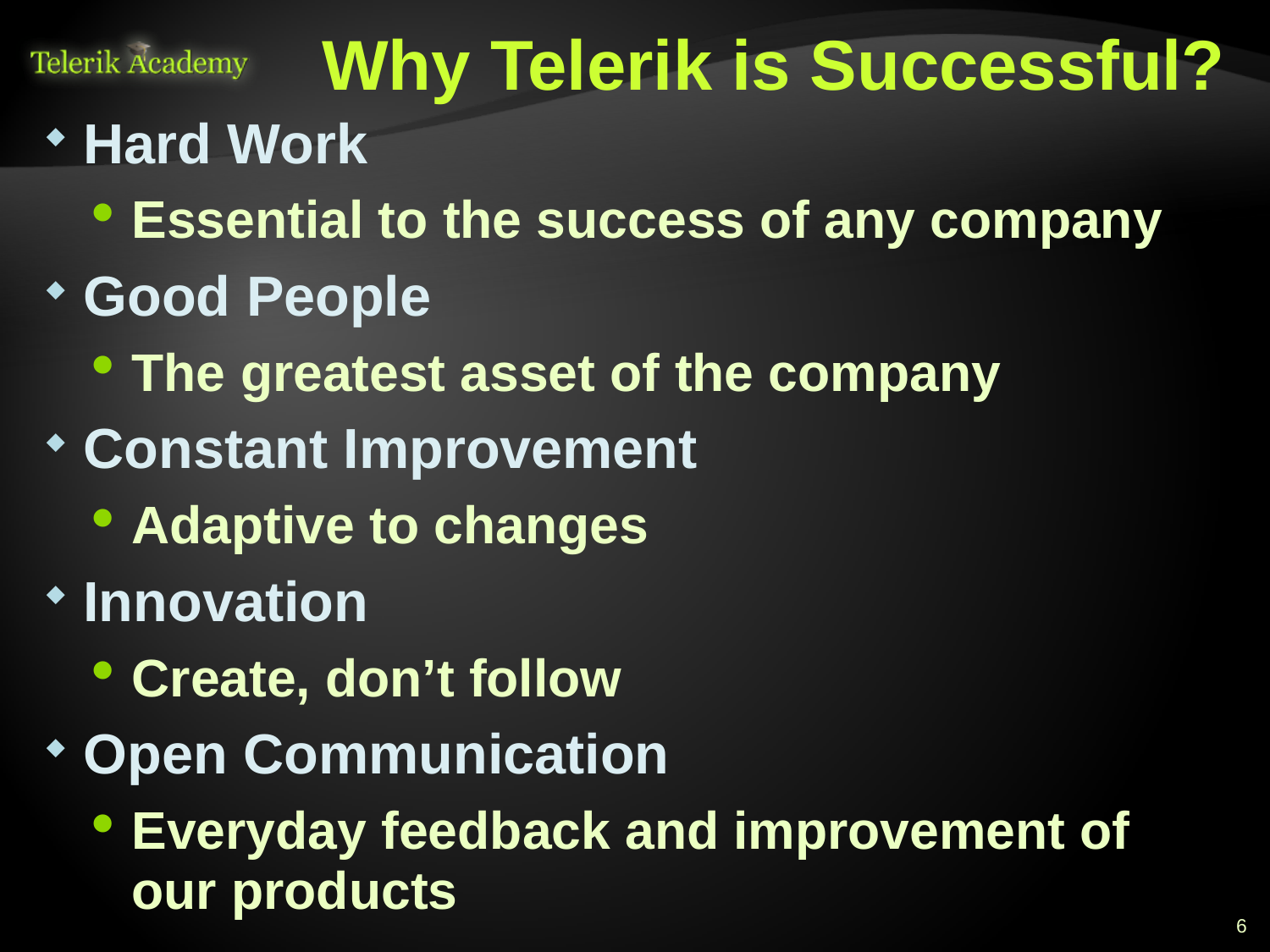

# Why Telerik is Successful?
Hard Work
Essential to the success of any company
Good People
The greatest asset of the company
Constant Improvement
Adaptive to changes
Innovation
Create, don’t follow
Open Communication
Everyday feedback and improvement of our products
6